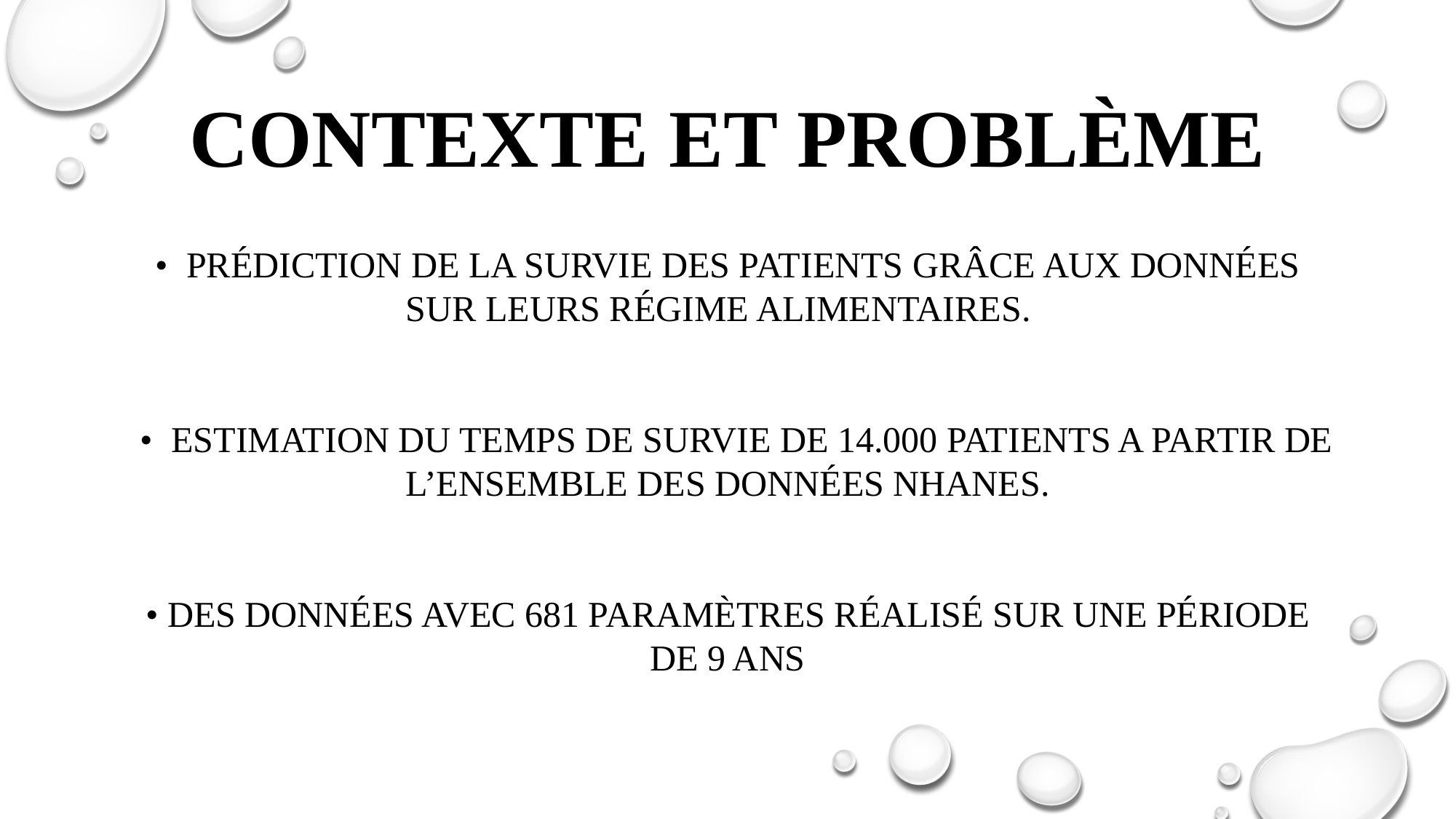

Contexte et problème
•  prédiction de la survie des patients grâce aux données sur leurs régime alimentaires.

  •  Estimation du temps de survie de 14.000 patients a partir de l’ensemble des données nhanes.

• des données AVEc 681 paramètres réalisé sur une période de 9 ans